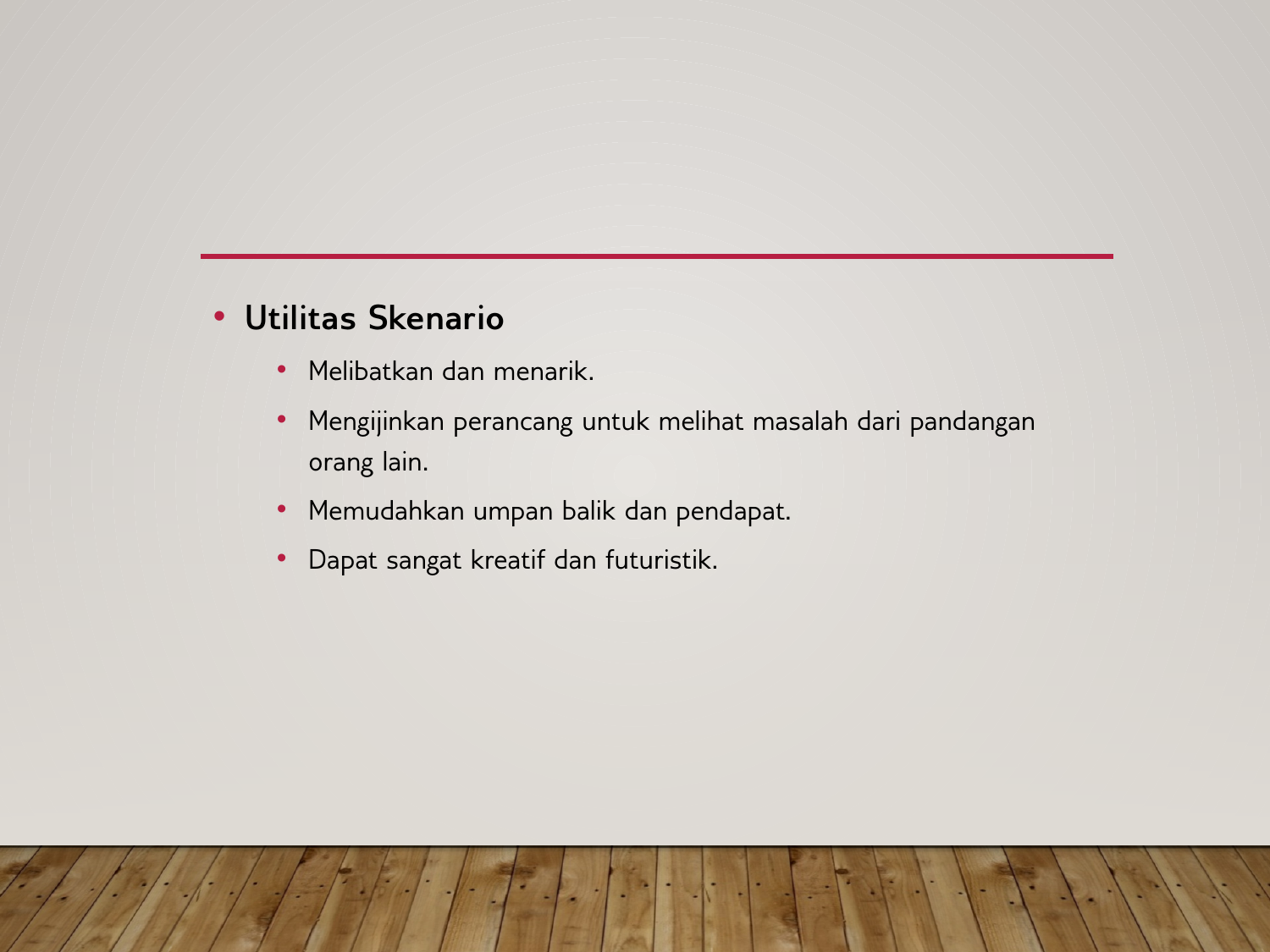

#
Utilitas Skenario
Melibatkan dan menarik.
Mengijinkan perancang untuk melihat masalah dari pandangan orang lain.
Memudahkan umpan balik dan pendapat.
Dapat sangat kreatif dan futuristik.